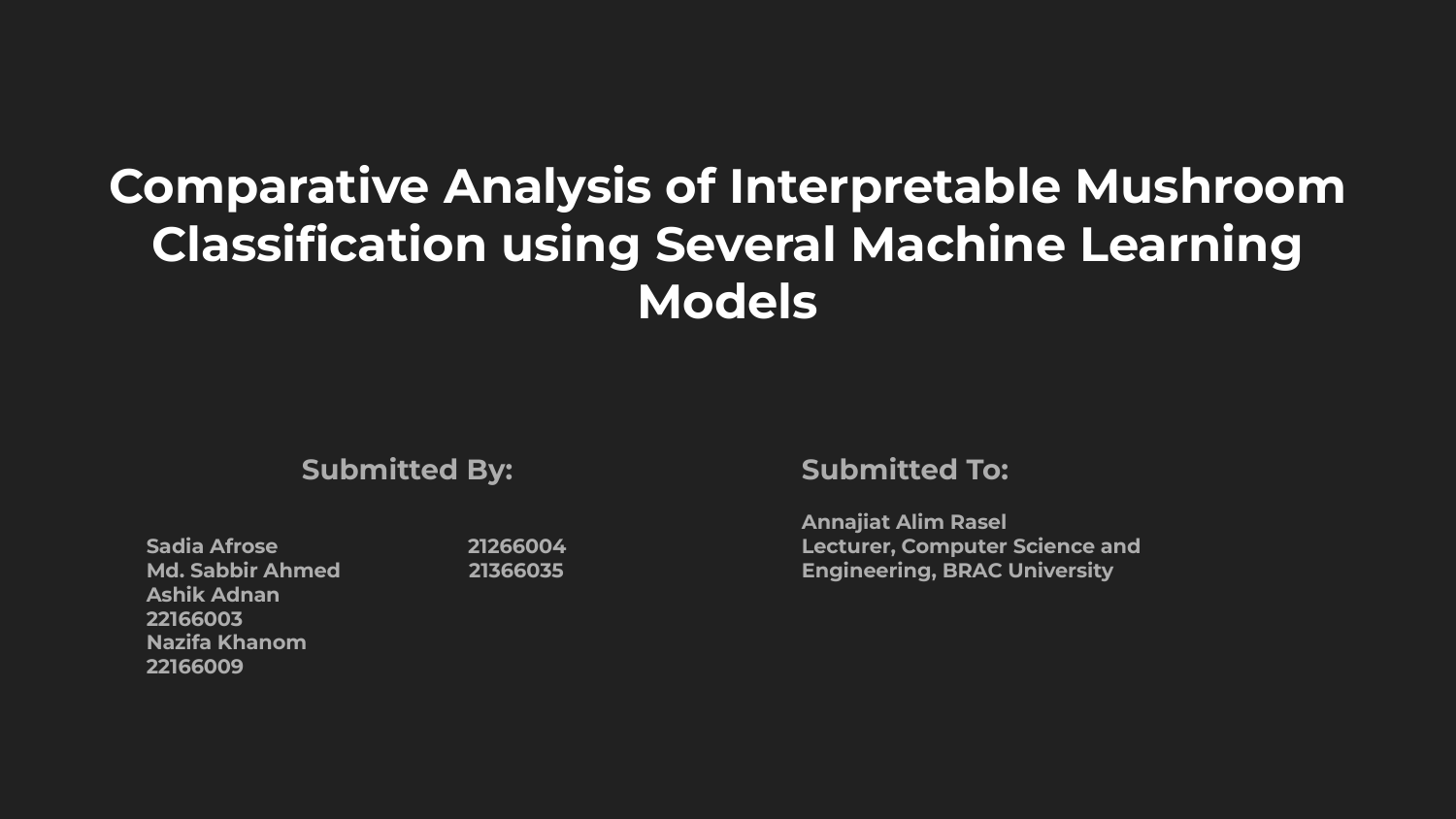

# Comparative Analysis of Interpretable Mushroom Classification using Several Machine Learning Models
Submitted By:

Sadia Afrose                                  21266004
Md. Sabbir Ahmed                       21366035
Ashik Adnan 	             	      	     22166003
Nazifa Khanom 		     22166009
Submitted To:

Annajiat Alim Rasel
Lecturer, Computer Science and Engineering, BRAC University